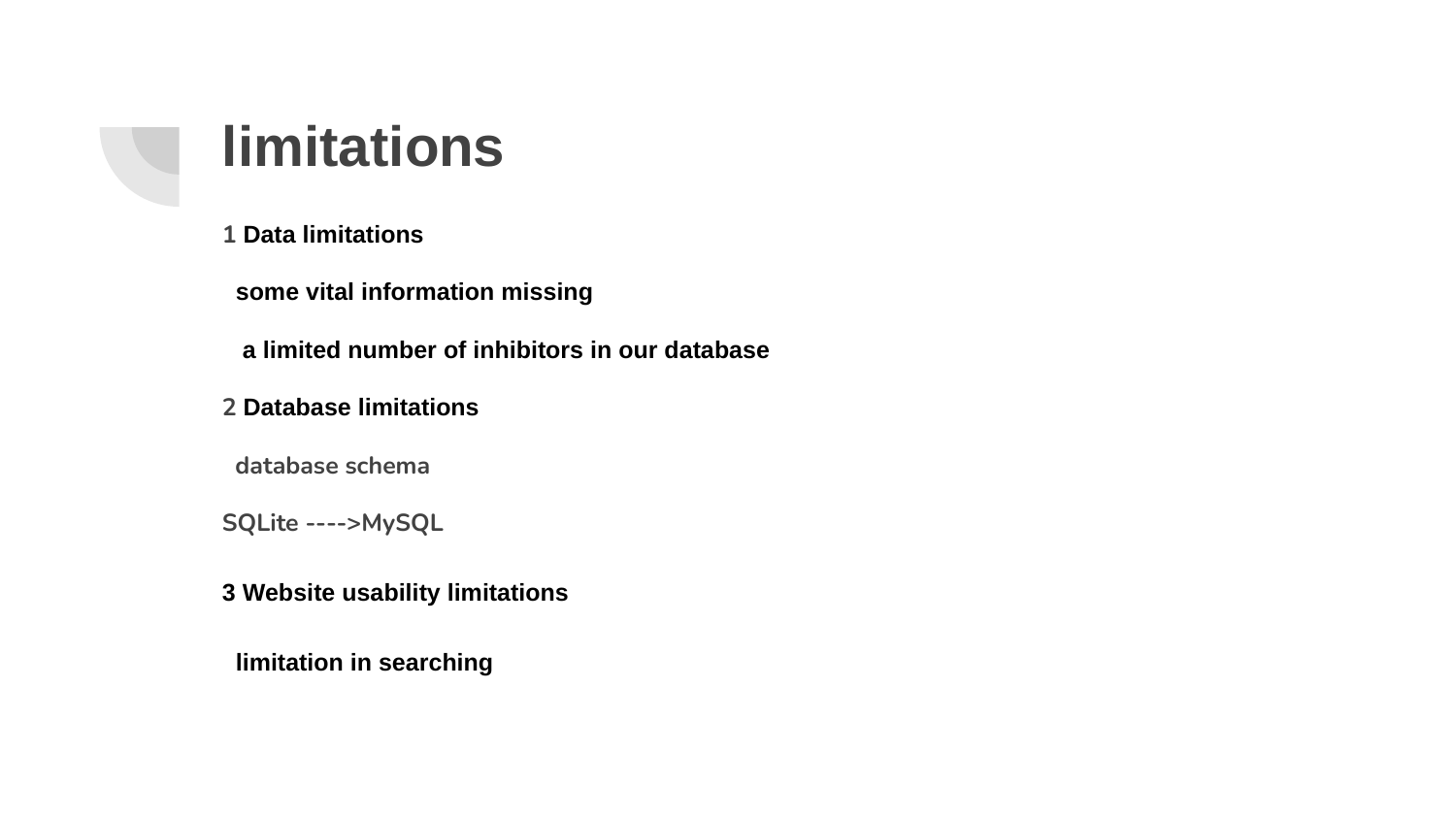

# limitations
1 Data limitations
  some vital information missing
   a limited number of inhibitors in our database
2 Database limitations
  database schema
SQLite ---->MySQL
3 Website usability limitations
  limitation in searching